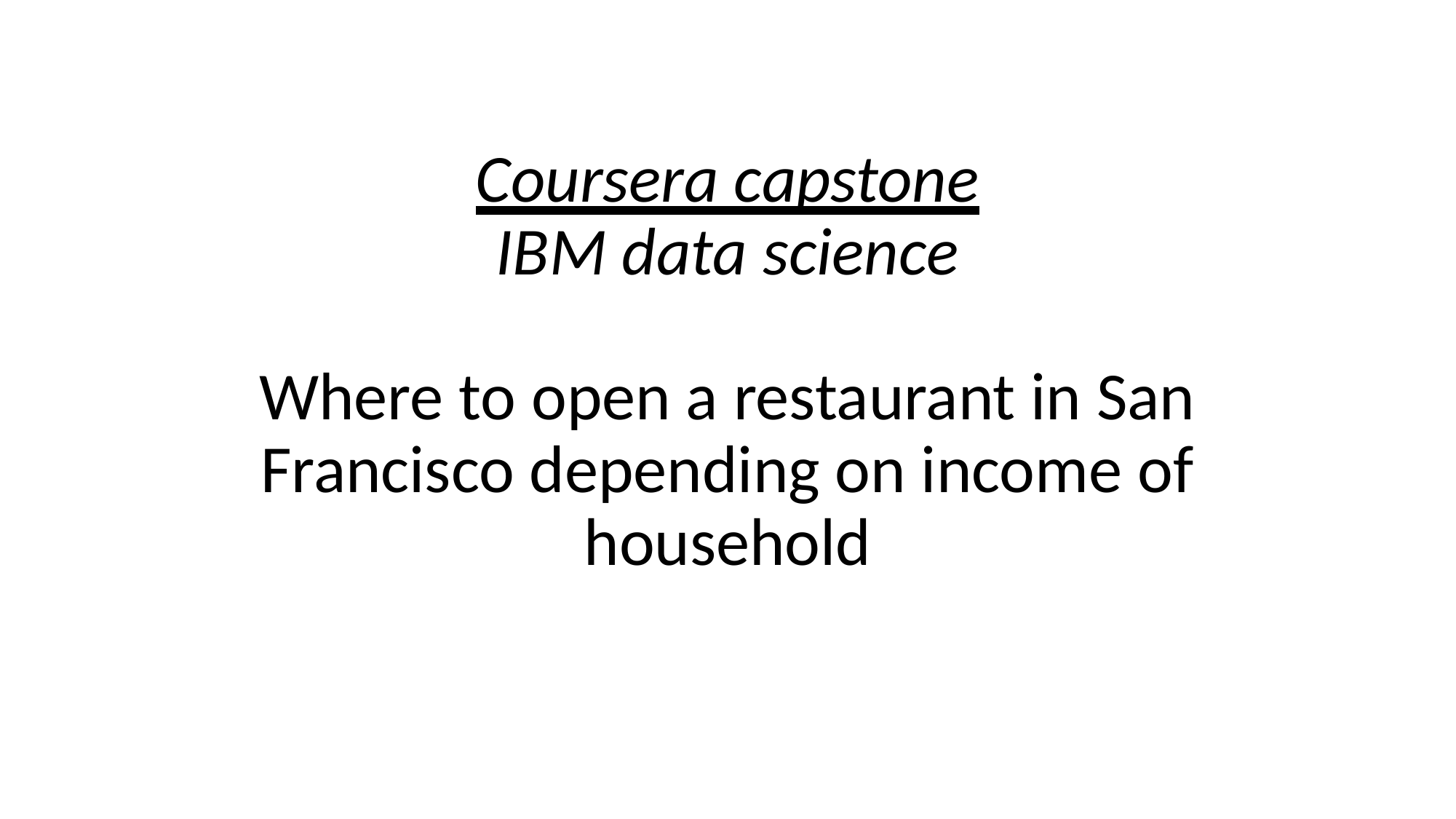

# Coursera capstone IBM data science   Where to open a restaurant in San Francisco depending on income of household